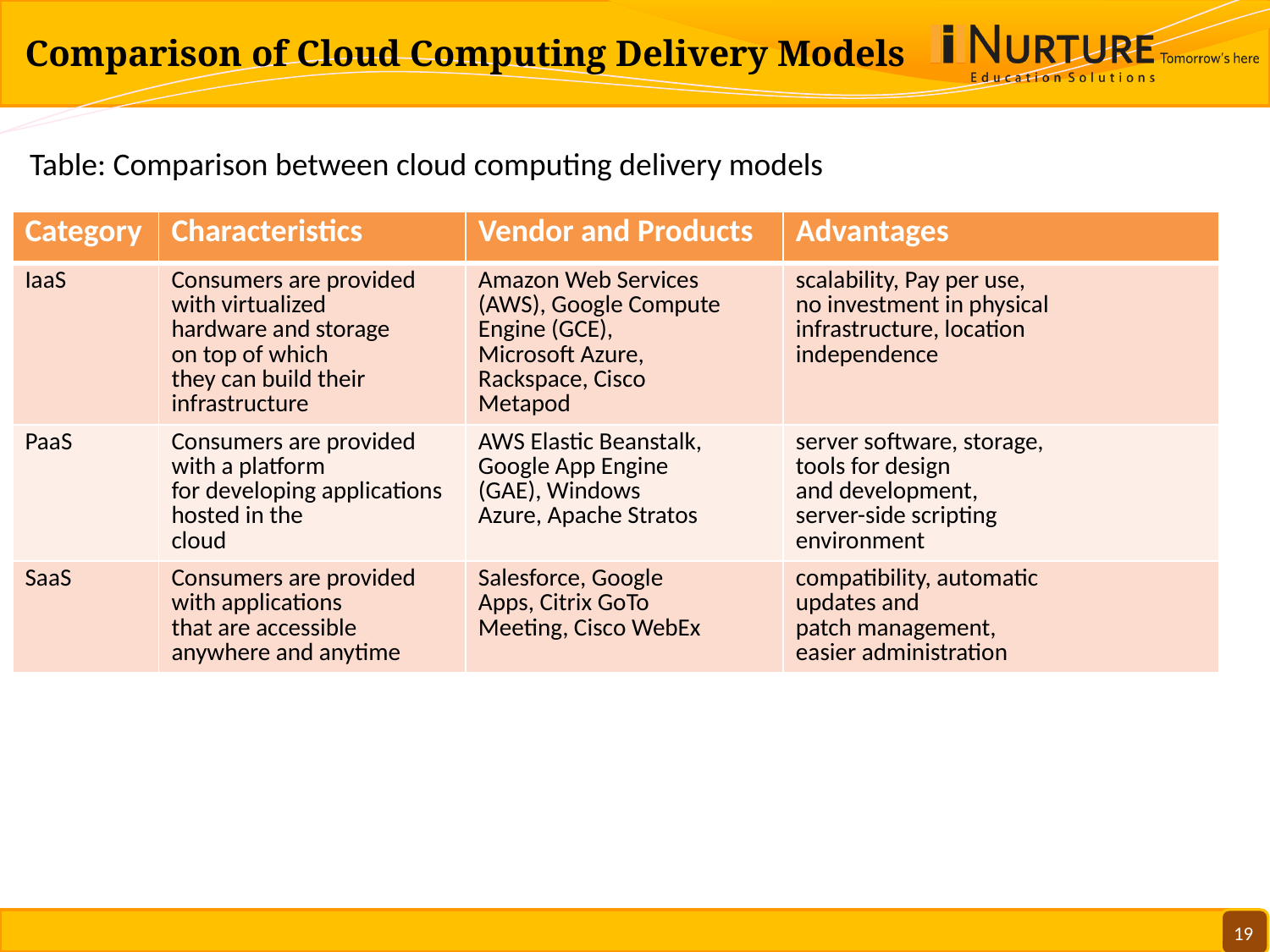

# Comparison of Cloud Computing Delivery Models
Table: Comparison between cloud computing delivery models
| Category | Characteristics | Vendor and Products | Advantages |
| --- | --- | --- | --- |
| IaaS | Consumers are provided with virtualized hardware and storage on top of which they can build their infrastructure | Amazon Web Services (AWS), Google Compute Engine (GCE), Microsoft Azure, Rackspace, Cisco Metapod | scalability, Pay per use, no investment in physical infrastructure, location independence |
| PaaS | Consumers are provided with a platform for developing applications hosted in the cloud | AWS Elastic Beanstalk, Google App Engine (GAE), Windows Azure, Apache Stratos | server software, storage, tools for design and development, server-side scripting environment |
| SaaS | Consumers are provided with applications that are accessible anywhere and anytime | Salesforce, Google Apps, Citrix GoTo Meeting, Cisco WebEx | compatibility, automatic updates and patch management, easier administration |
19